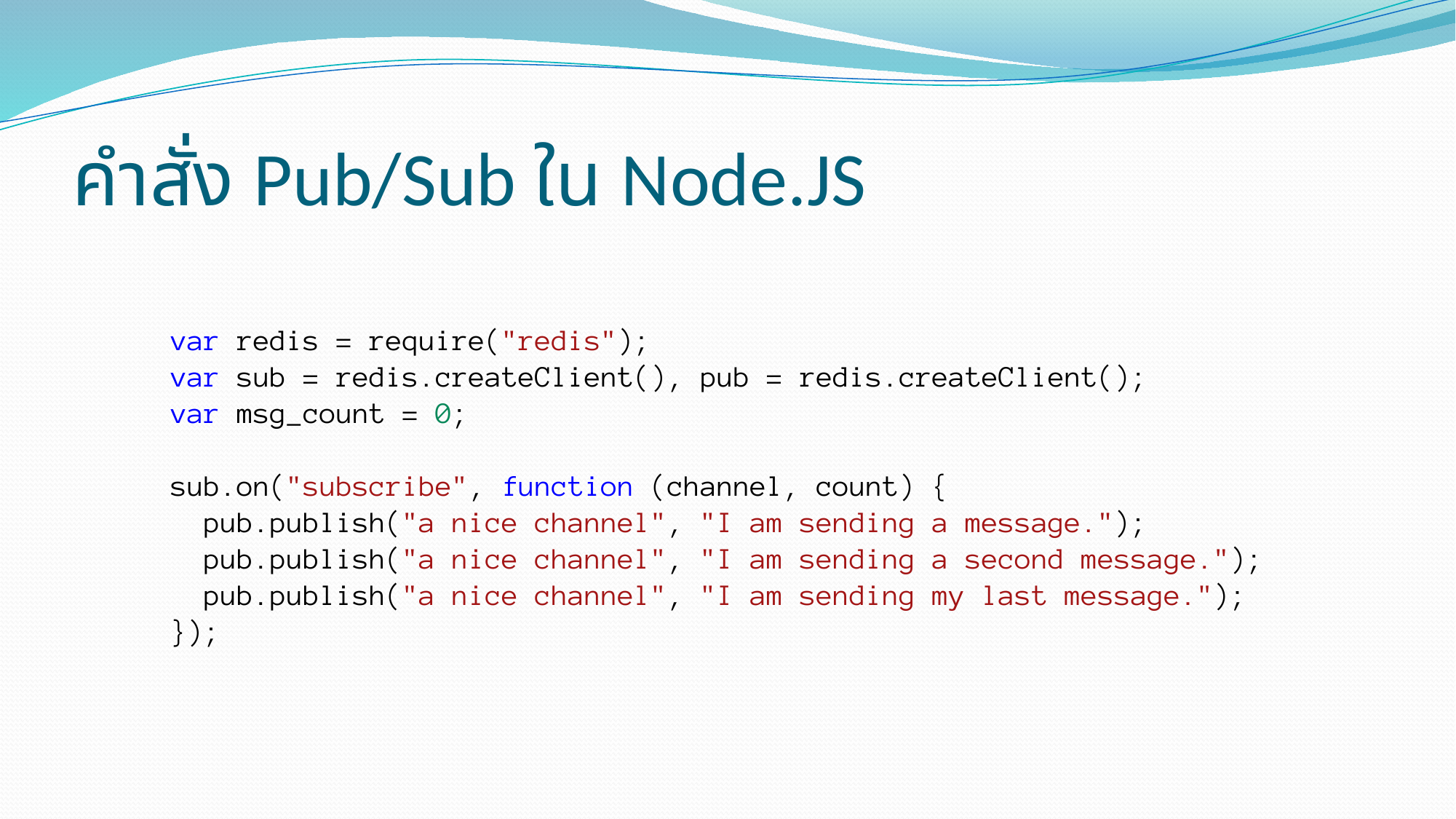

# คำสั่ง Pub/Sub ใน Node.JS
var redis = require("redis");
var sub = redis.createClient(), pub = redis.createClient();
var msg_count = 0;
sub.on("subscribe", function (channel, count) {
  pub.publish("a nice channel", "I am sending a message.");
  pub.publish("a nice channel", "I am sending a second message.");
  pub.publish("a nice channel", "I am sending my last message.");
});